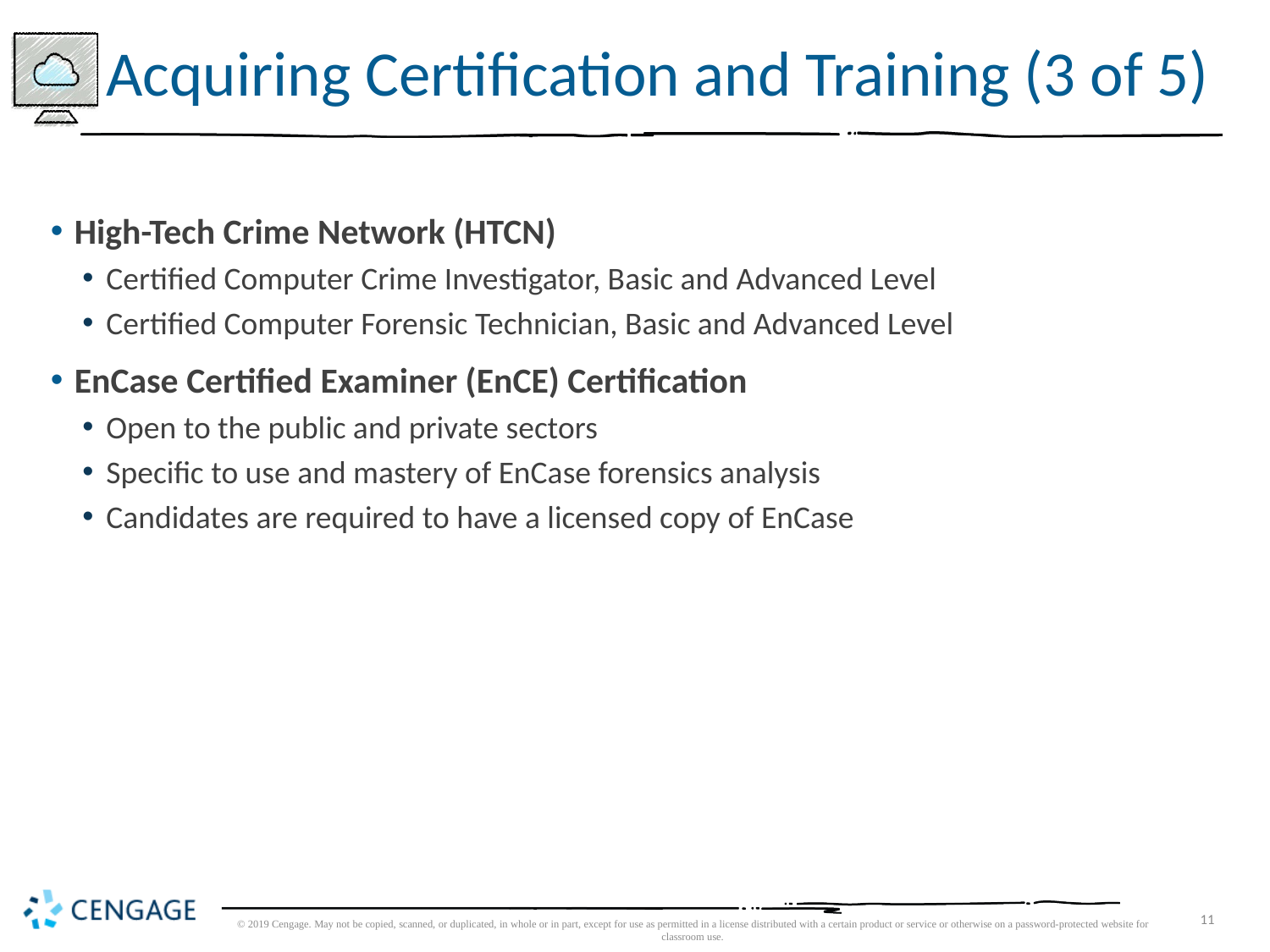

# Acquiring Certification and Training (3 of 5)
High-Tech Crime Network (HTCN)
Certified Computer Crime Investigator, Basic and Advanced Level
Certified Computer Forensic Technician, Basic and Advanced Level
EnCase Certified Examiner (EnCE) Certification
Open to the public and private sectors
Specific to use and mastery of EnCase forensics analysis
Candidates are required to have a licensed copy of EnCase
© 2019 Cengage. May not be copied, scanned, or duplicated, in whole or in part, except for use as permitted in a license distributed with a certain product or service or otherwise on a password-protected website for classroom use.